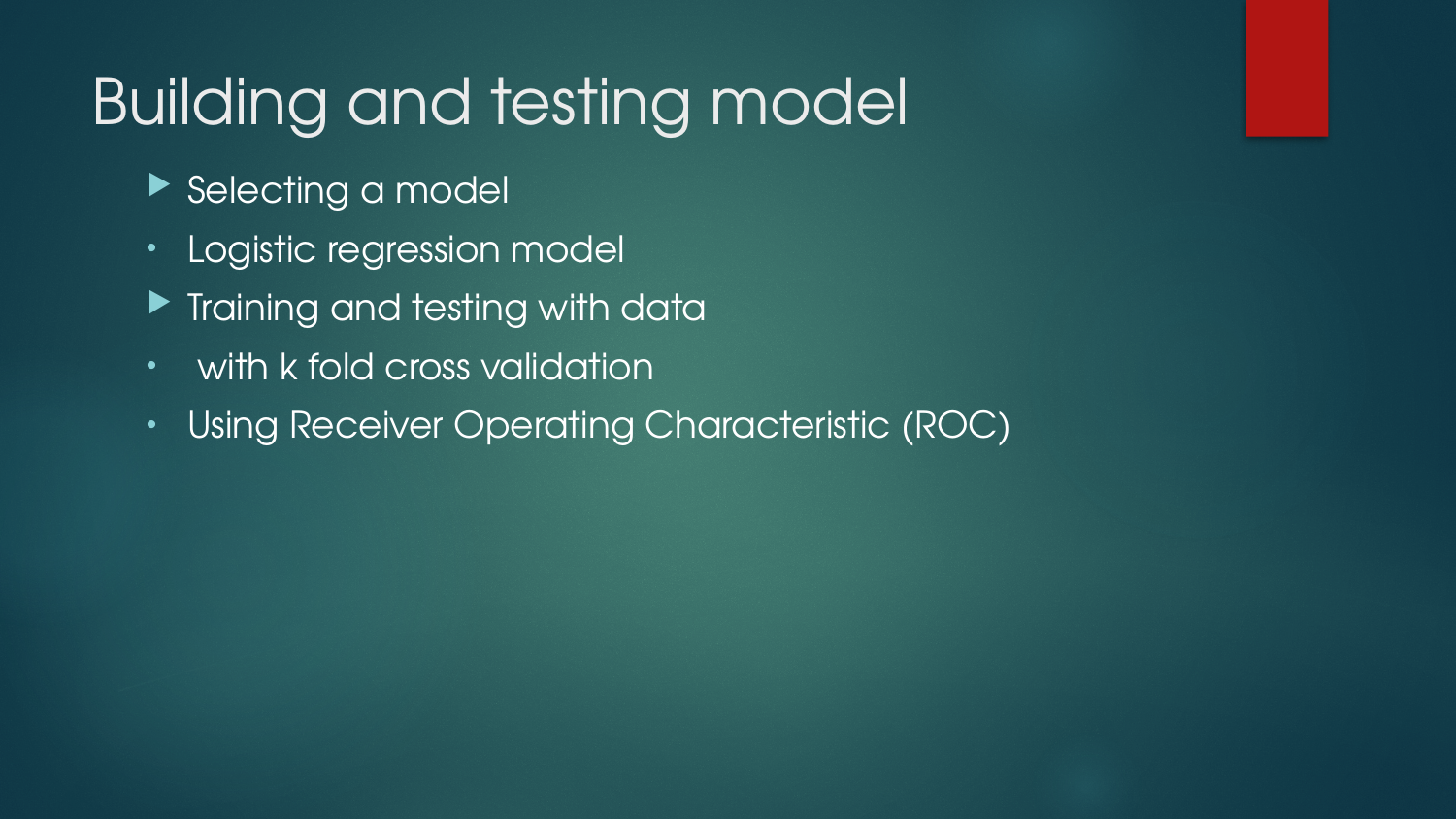

# Building and testing model
Selecting a model
Logistic regression model
Training and testing with data
 with k fold cross validation
Using Receiver Operating Characteristic (ROC)